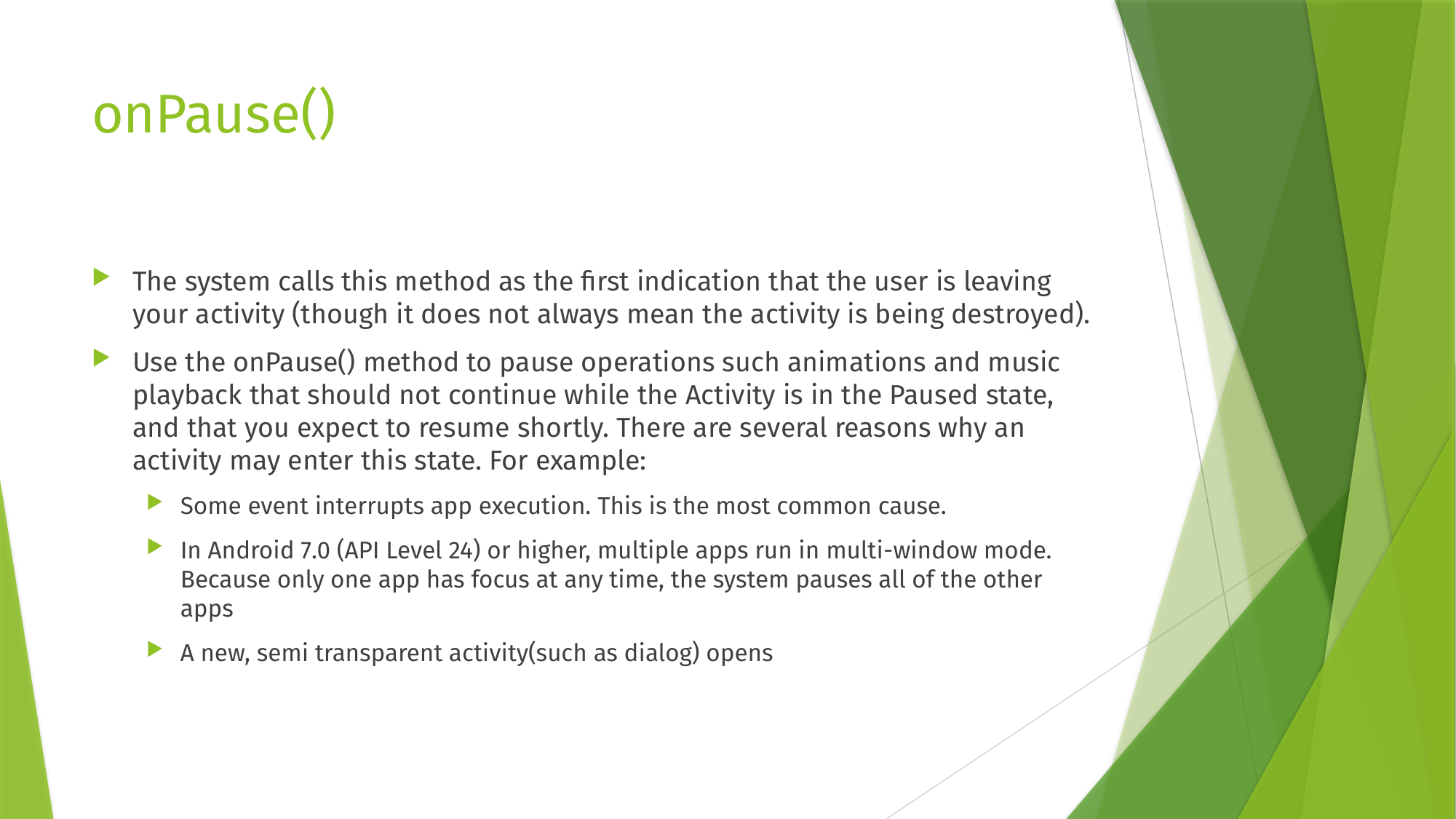

# onPause()
The system calls this method as the first indication that the user is leaving your activity (though it does not always mean the activity is being destroyed).
Use the onPause() method to pause operations such animations and music playback that should not continue while the Activity is in the Paused state, and that you expect to resume shortly. There are several reasons why an activity may enter this state. For example:
Some event interrupts app execution. This is the most common cause.
In Android 7.0 (API Level 24) or higher, multiple apps run in multi-window mode. Because only one app has focus at any time, the system pauses all of the other apps
A new, semi transparent activity(such as dialog) opens